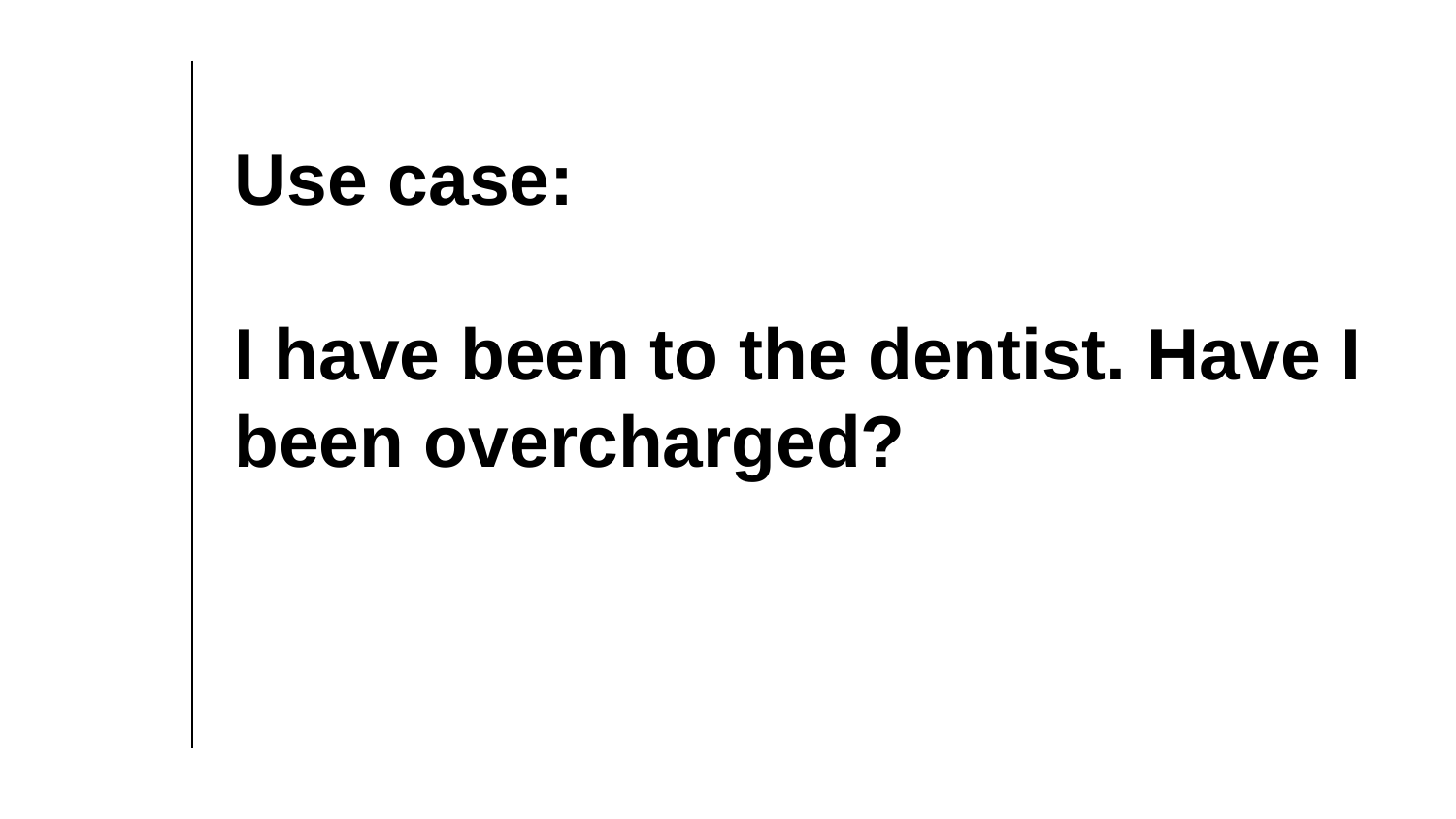

# Use case:

I have been to the dentist. Have I been overcharged?